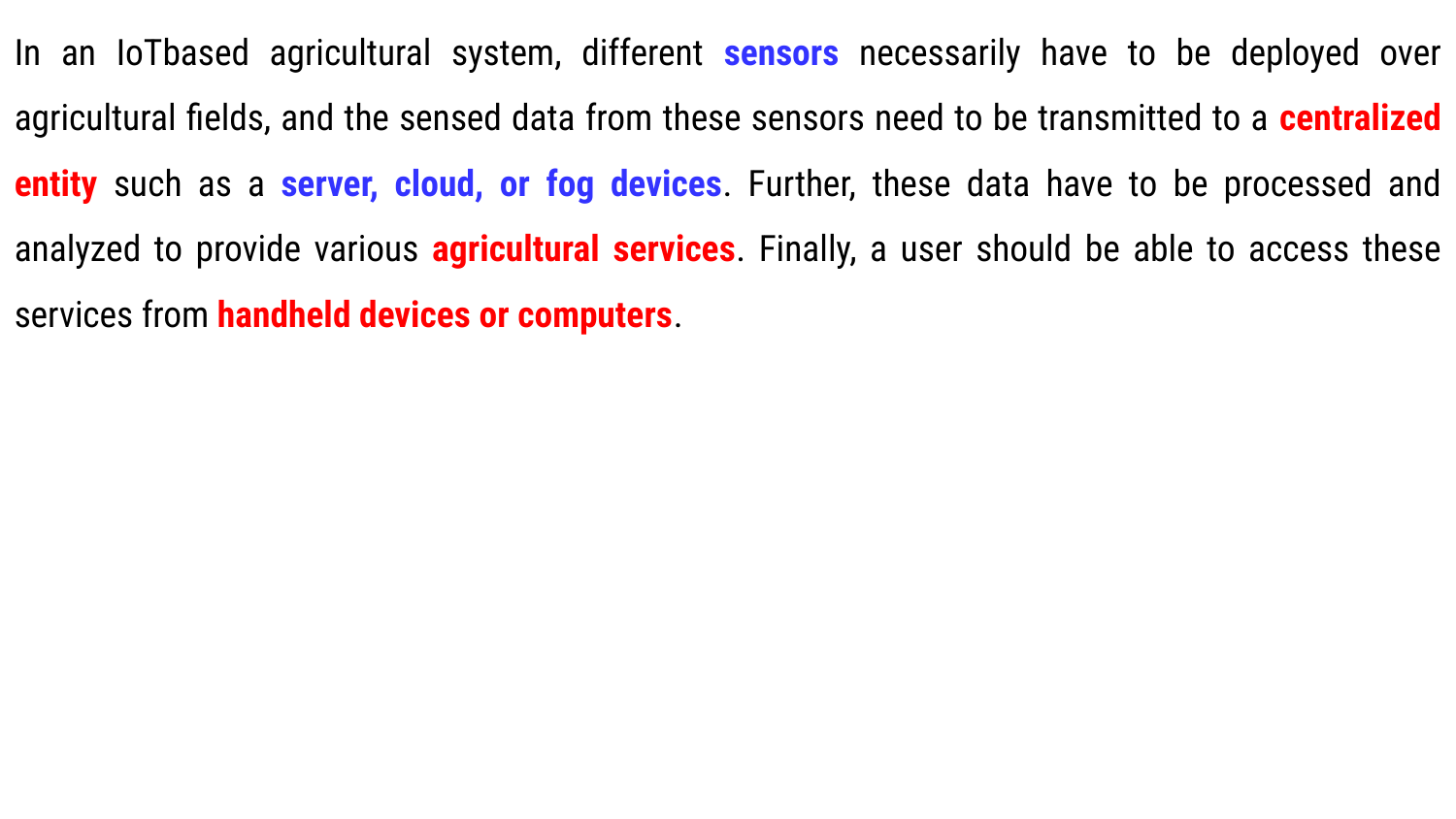

In an IoTbased agricultural system, different sensors necessarily have to be deployed over agricultural fields, and the sensed data from these sensors need to be transmitted to a centralized entity such as a server, cloud, or fog devices. Further, these data have to be processed and analyzed to provide various agricultural services. Finally, a user should be able to access these services from handheld devices or computers.